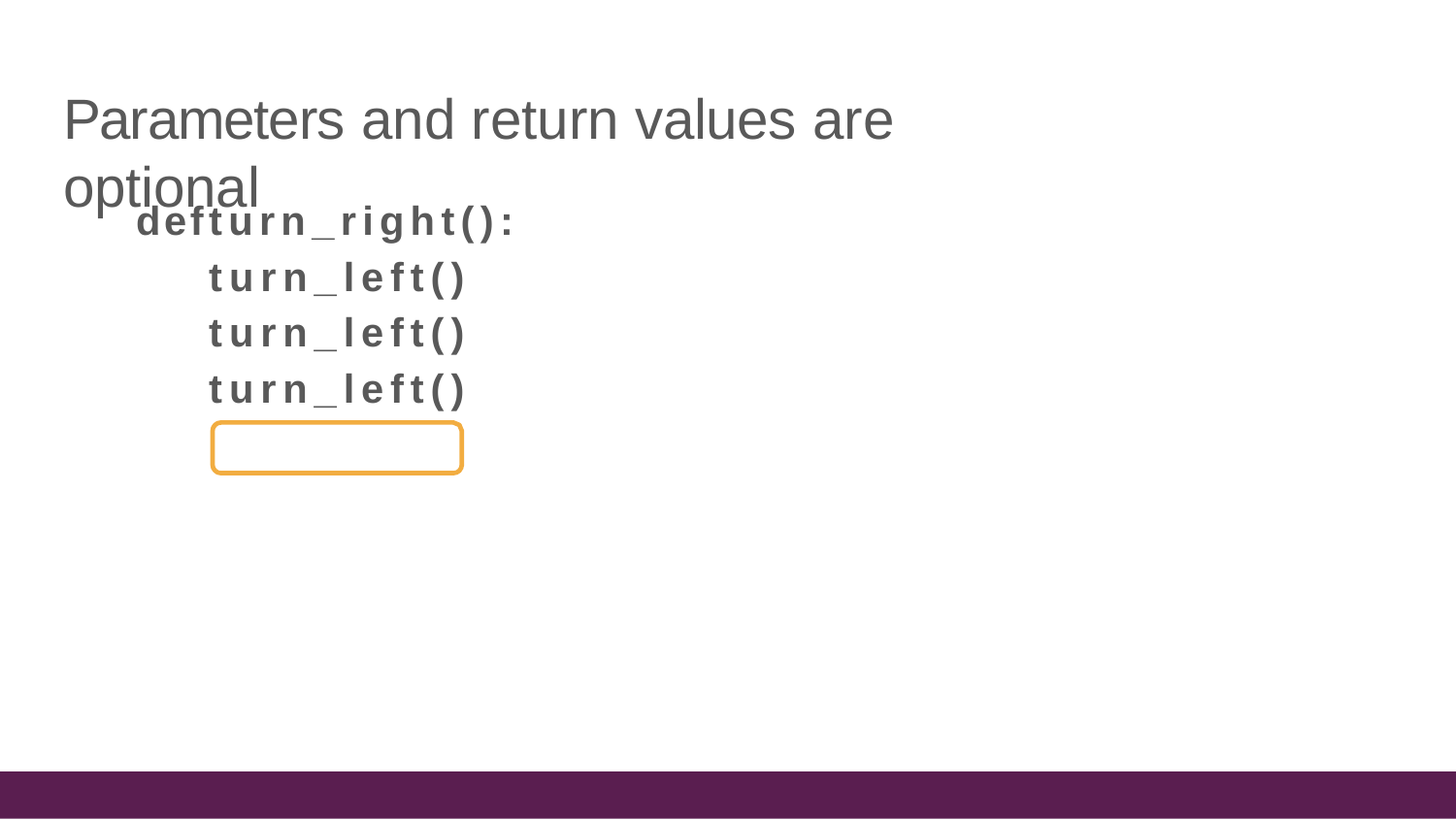

# Parameters and return values are optional
def	turn_right(): turn_left() turn_left() turn_left()